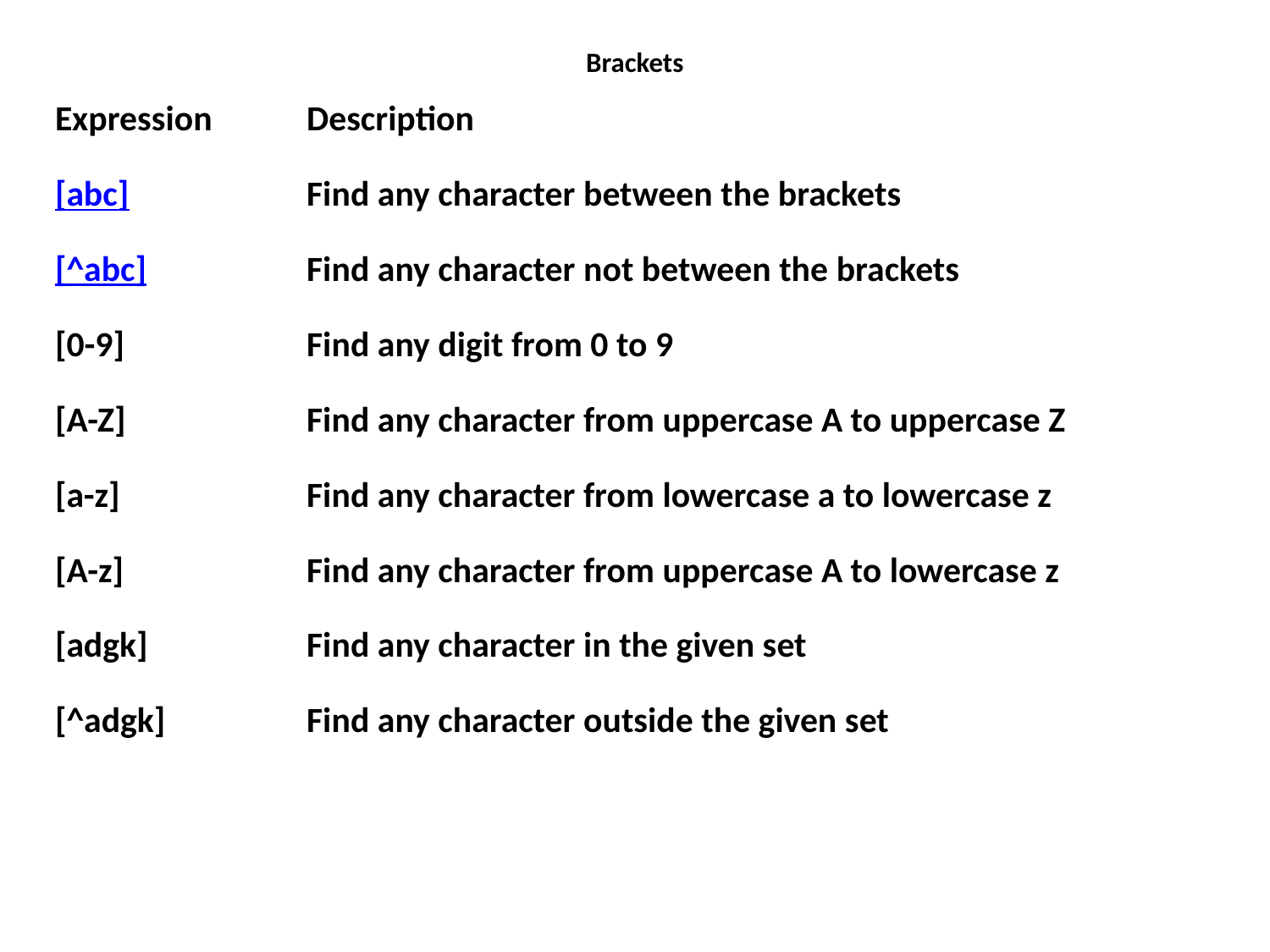

# Brackets
| Expression | Description |
| --- | --- |
| [abc] | Find any character between the brackets |
| [^abc] | Find any character not between the brackets |
| [0-9] | Find any digit from 0 to 9 |
| [A-Z] | Find any character from uppercase A to uppercase Z |
| [a-z] | Find any character from lowercase a to lowercase z |
| [A-z] | Find any character from uppercase A to lowercase z |
| [adgk] | Find any character in the given set |
| [^adgk] | Find any character outside the given set |